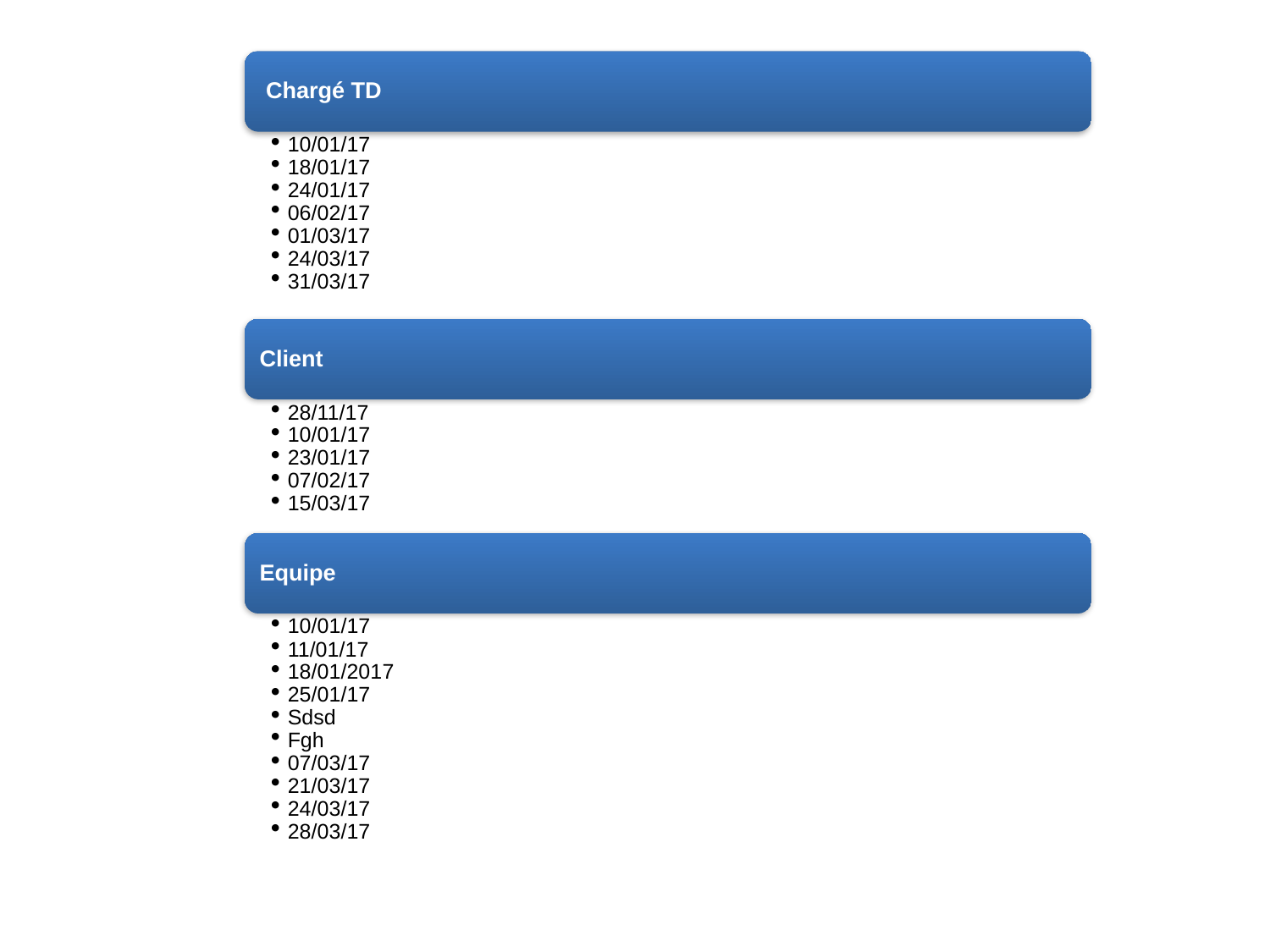

Chargé TD
10/01/17
18/01/17
24/01/17
06/02/17
01/03/17
24/03/17
31/03/17
Client
28/11/17
10/01/17
23/01/17
07/02/17
15/03/17
Equipe
10/01/17
11/01/17
18/01/2017
25/01/17
Sdsd
Fgh
07/03/17
21/03/17
24/03/17
28/03/17